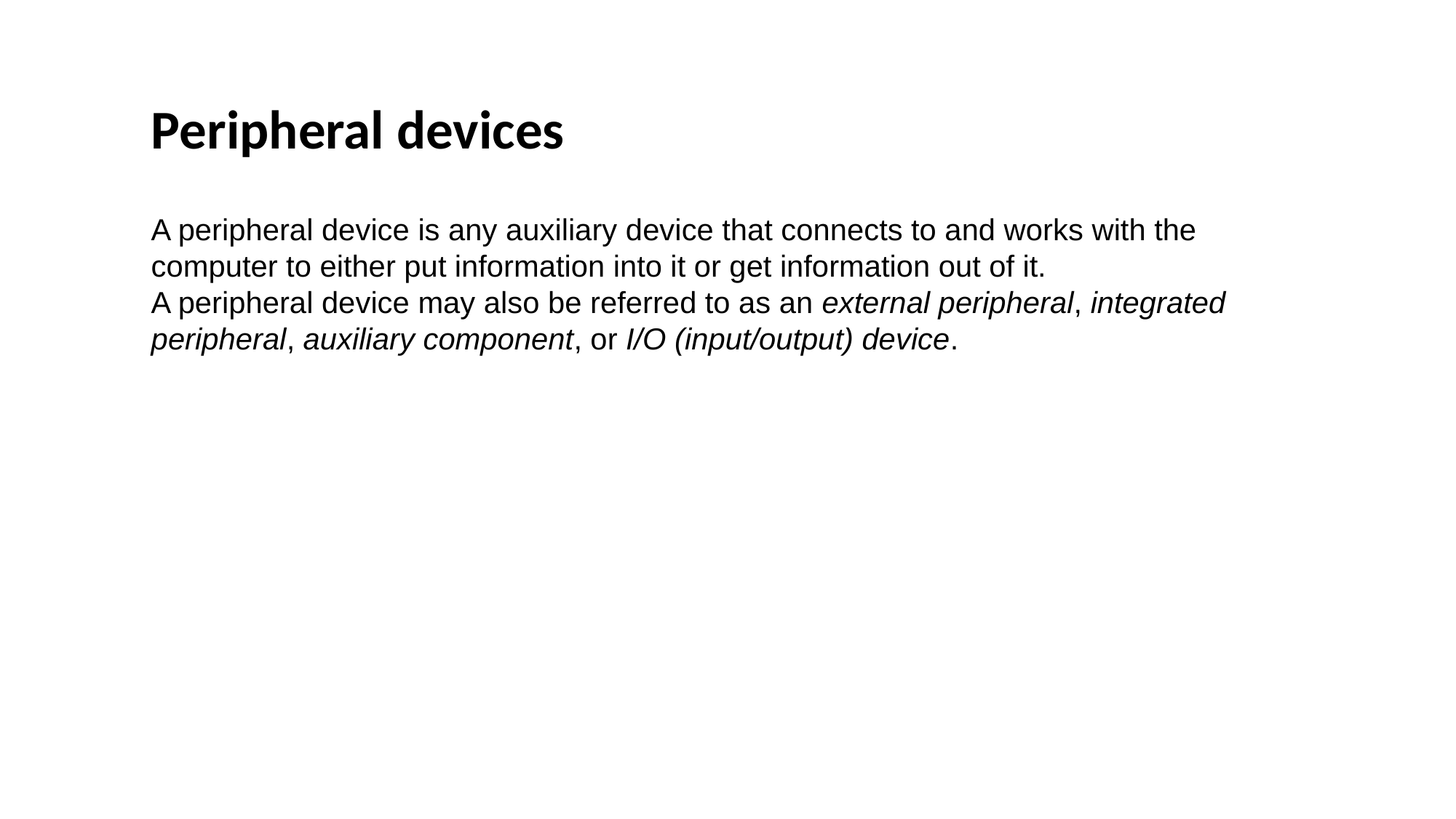

Peripheral devices
A peripheral device is any auxiliary device that connects to and works with the computer to either put information into it or get information out of it.
A peripheral device may also be referred to as an external peripheral, integrated peripheral, auxiliary component, or I/O (input/output) device.